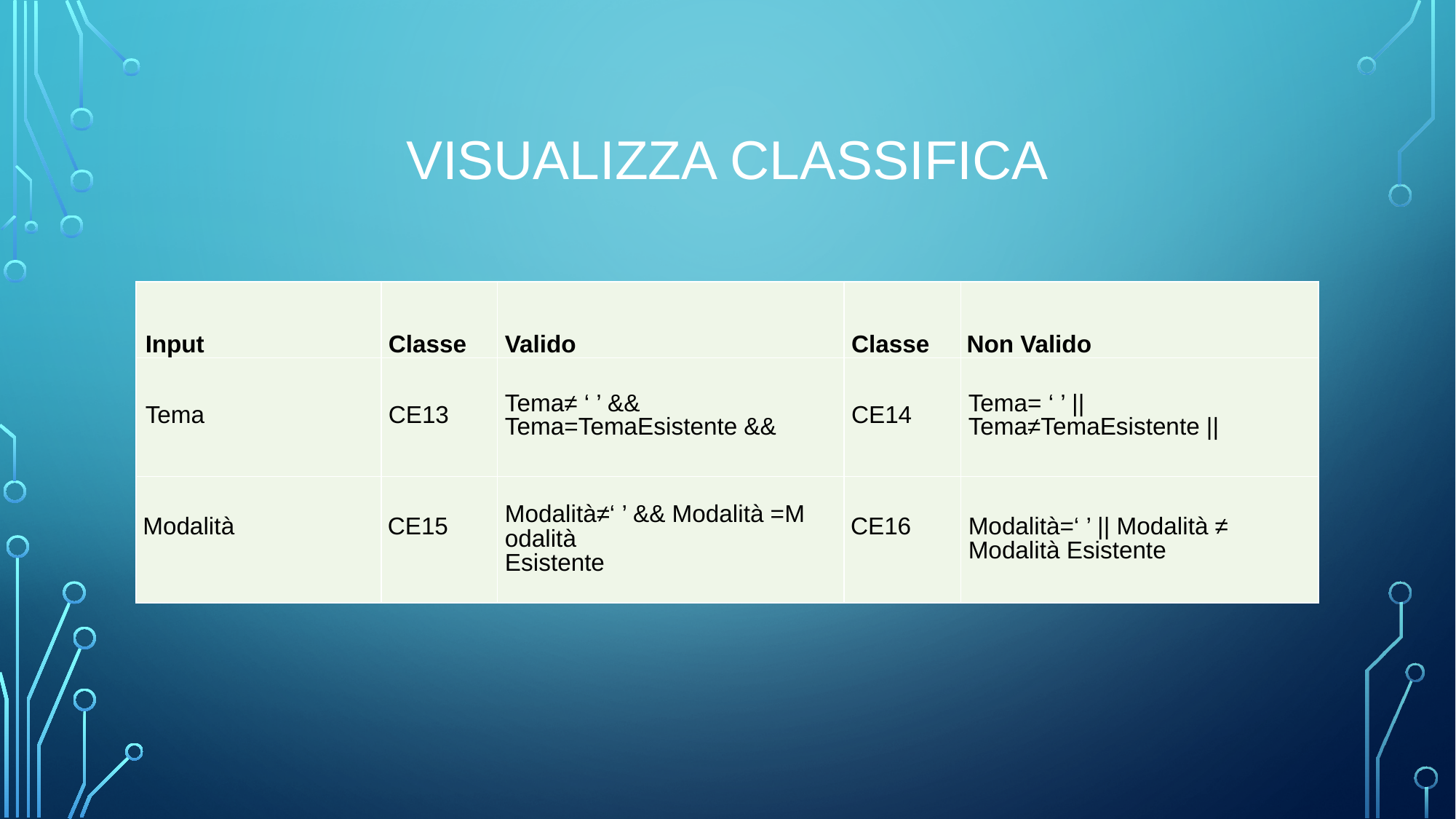

# Visualizza Classifica
| Input | Classe | Valido | Classe | Non Valido |
| --- | --- | --- | --- | --- |
| Tema | CE13 | Tema≠ ‘ ’ && Tema=TemaEsistente && | CE14 | Tema= ‘ ’ || Tema≠TemaEsistente || |
| Modalità | CE15 | Modalità≠‘ ’ && Modalità =M odalità Esistente | CE16 | Modalità=‘ ’ || Modalità ≠ Modalità Esistente |